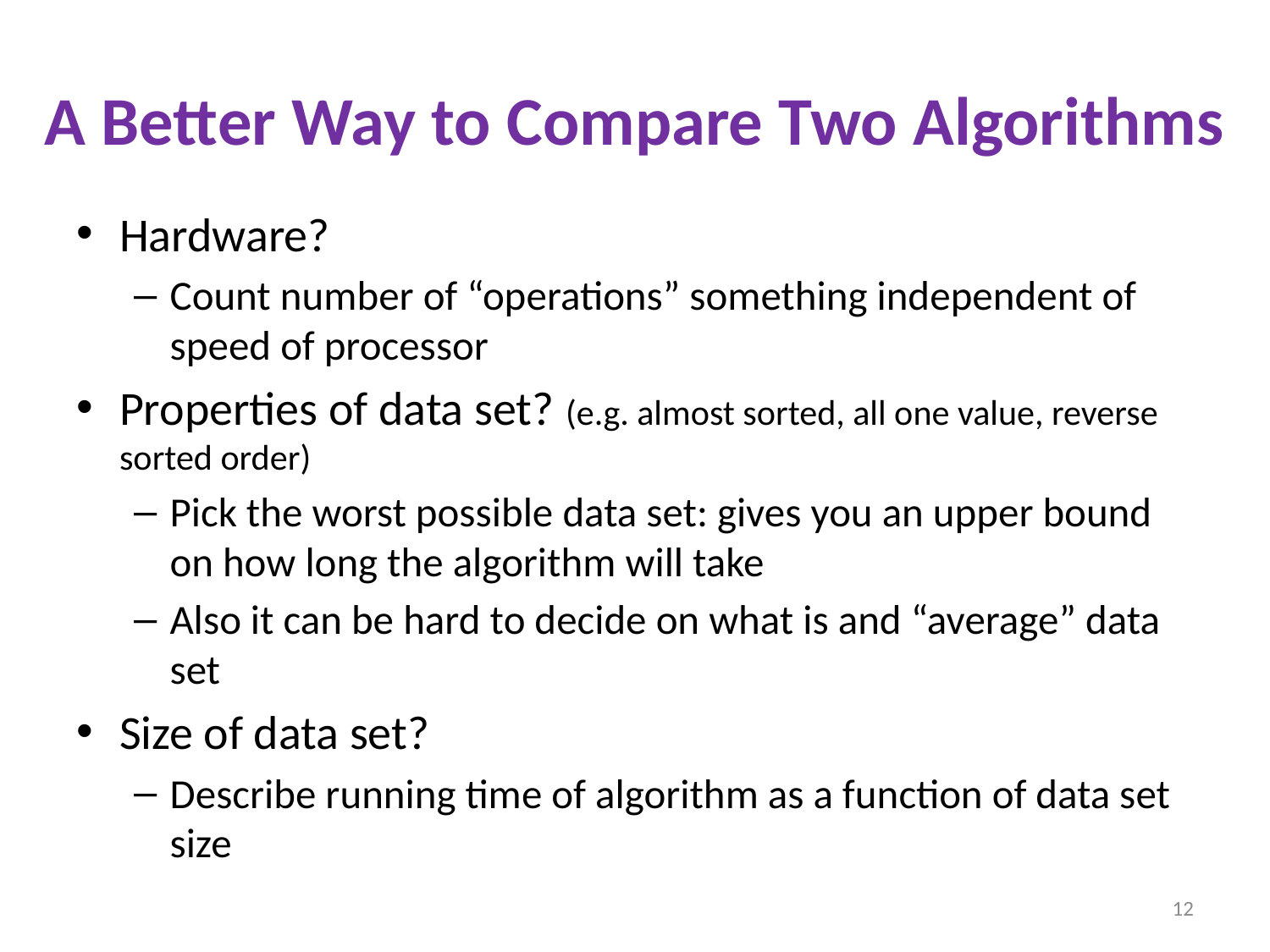

# A Better Way to Compare Two Algorithms
Hardware?
Count number of “operations” something independent of speed of processor
Properties of data set? (e.g. almost sorted, all one value, reverse sorted order)
Pick the worst possible data set: gives you an upper bound on how long the algorithm will take
Also it can be hard to decide on what is and “average” data set
Size of data set?
Describe running time of algorithm as a function of data set size

12